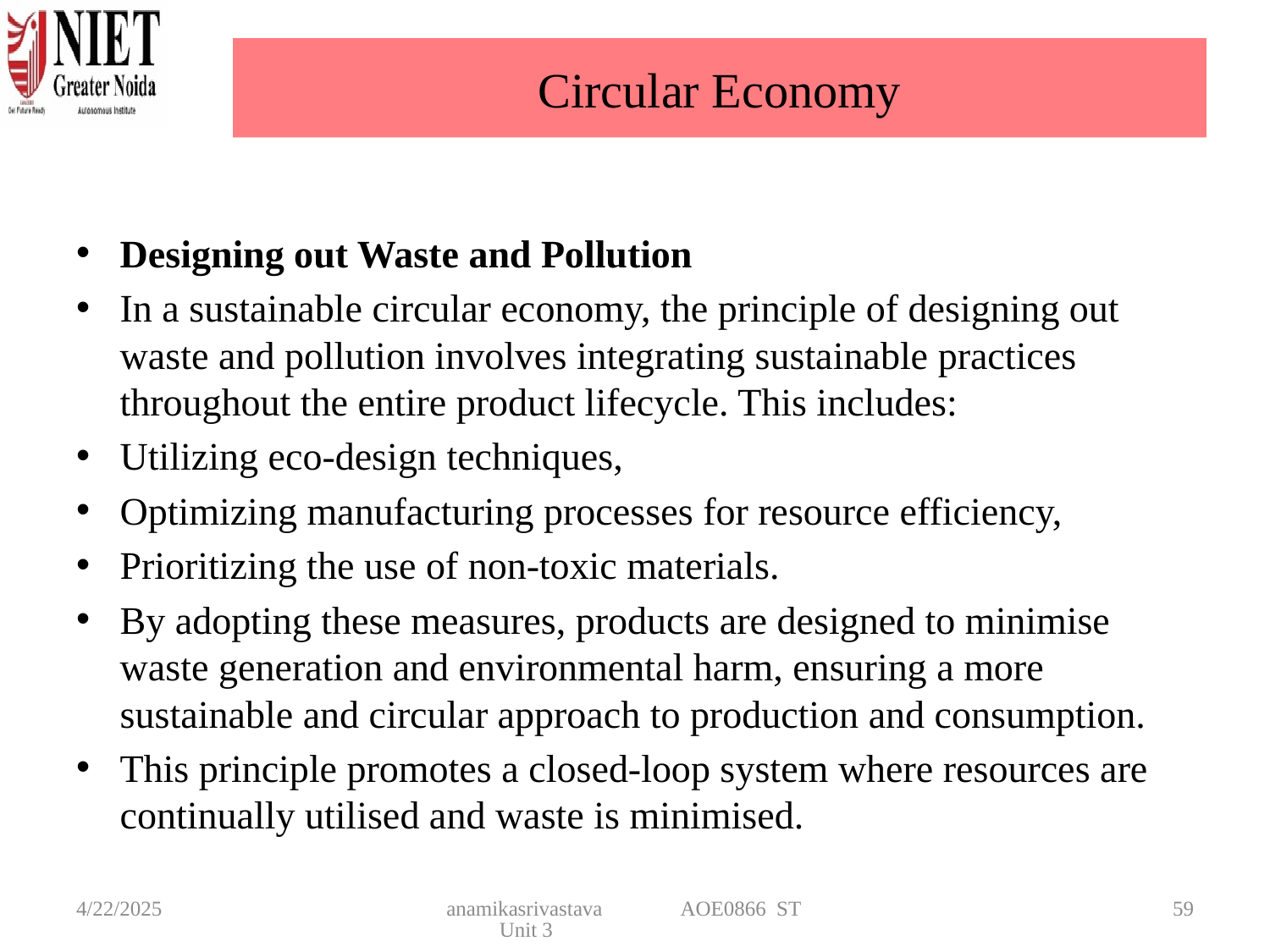

# Circular Economy
Designing out Waste and Pollution
In a sustainable circular economy, the principle of designing out waste and pollution involves integrating sustainable practices throughout the entire product lifecycle. This includes:
Utilizing eco-design techniques,
Optimizing manufacturing processes for resource efficiency,
Prioritizing the use of non-toxic materials.
By adopting these measures, products are designed to minimise waste generation and environmental harm, ensuring a more sustainable and circular approach to production and consumption.
This principle promotes a closed-loop system where resources are continually utilised and waste is minimised.

4/22/2025
anamikasrivastava               AOE0866  ST              Unit 3
59